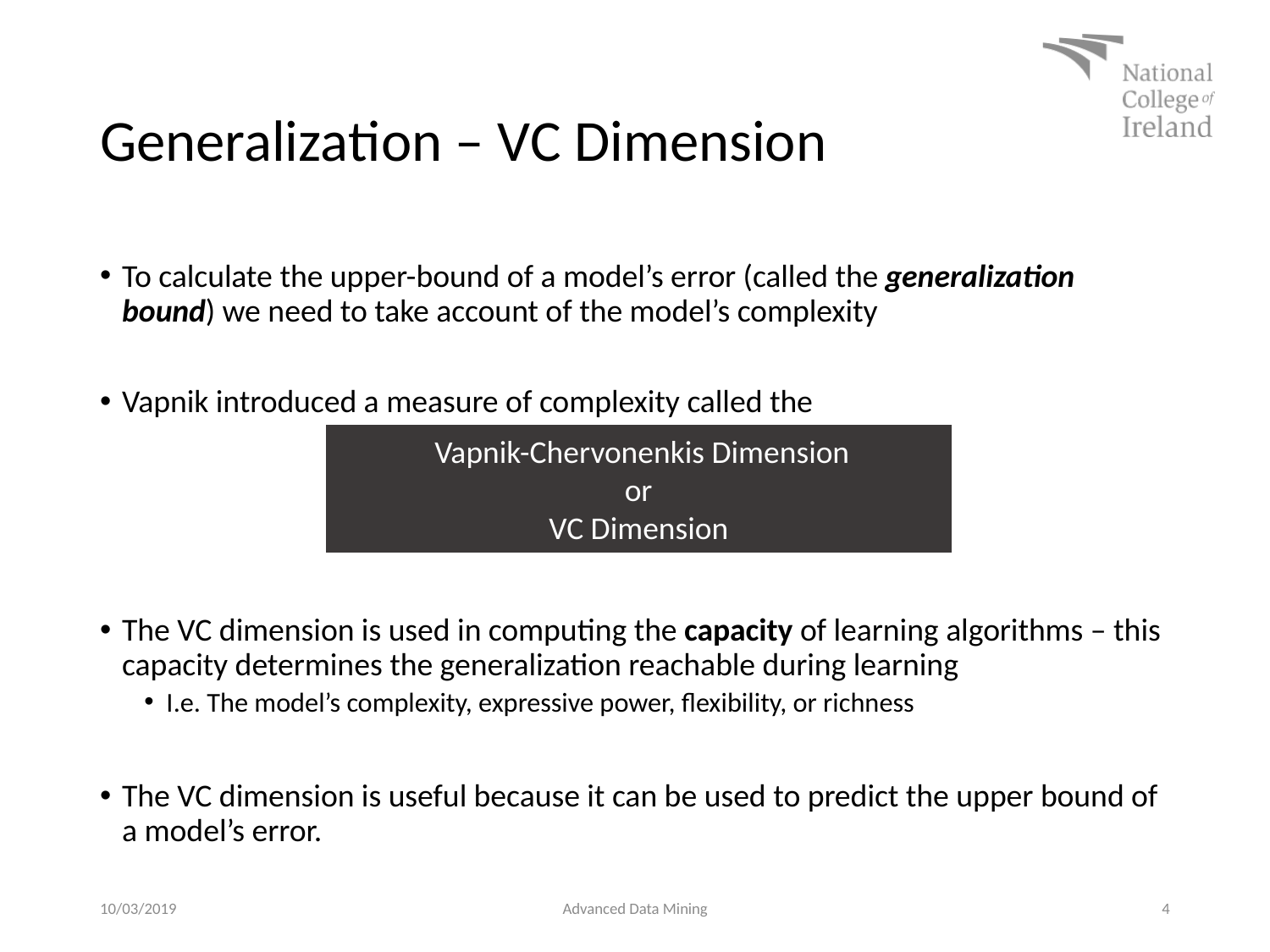

# Generalization – VC Dimension
To calculate the upper-bound of a model’s error (called the generalization bound) we need to take account of the model’s complexity

Vapnik introduced a measure of complexity called the

The VC dimension is used in computing the capacity of learning algorithms – this capacity determines the generalization reachable during learning
I.e. The model’s complexity, expressive power, flexibility, or richness

The VC dimension is useful because it can be used to predict the upper bound of a model’s error.
 Vapnik-Chervonenkis Dimension
or
VC Dimension
10/03/2019
Advanced Data Mining
4